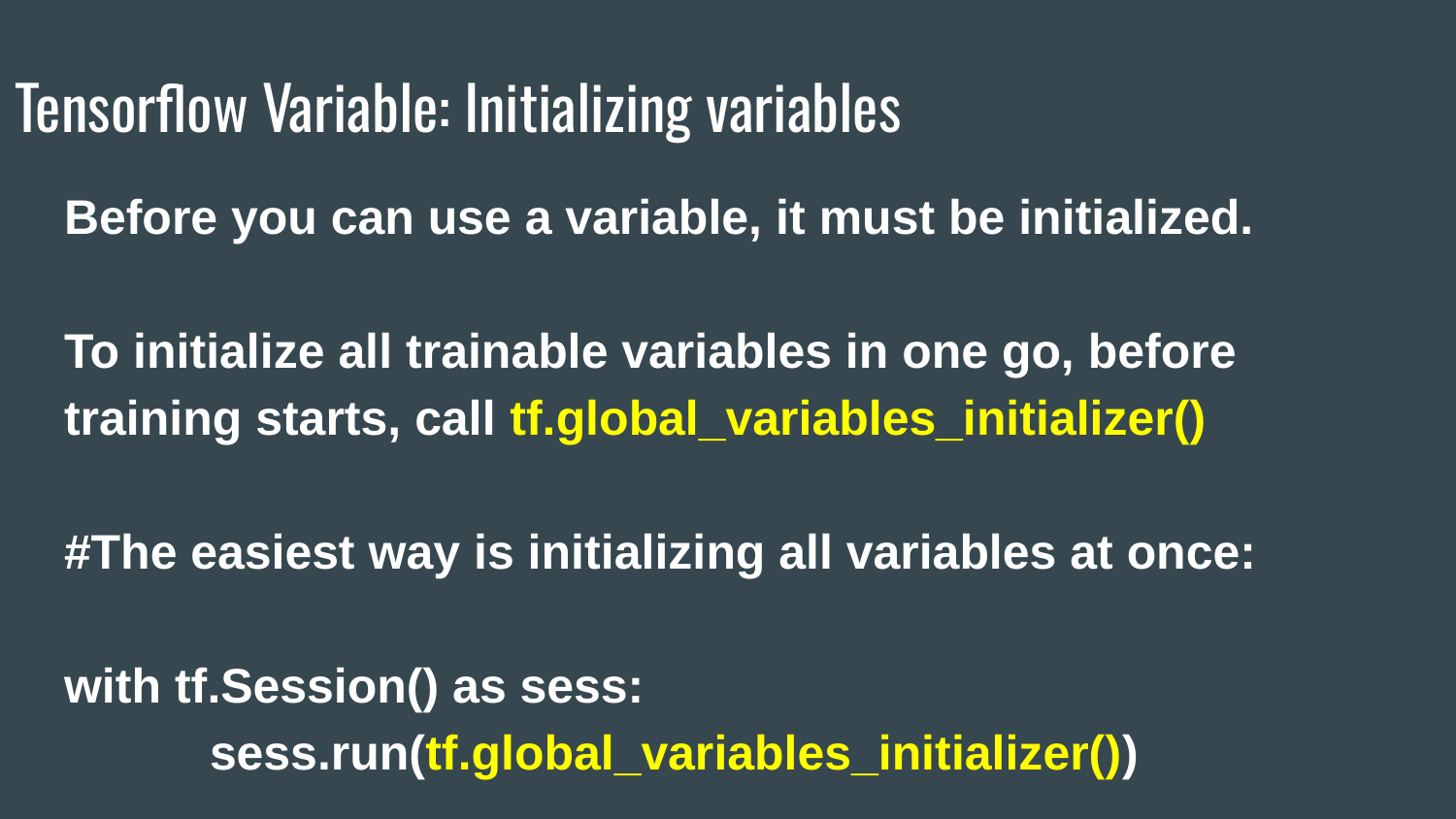

# Tensorflow Variable: Initializing variables

Before you can use a variable, it must be initialized.

To initialize all trainable variables in one go, before training starts, call tf.global_variables_initializer()

#The easiest way is initializing all variables at once:

with tf.Session() as sess:
	sess.run(tf.global_variables_initializer())